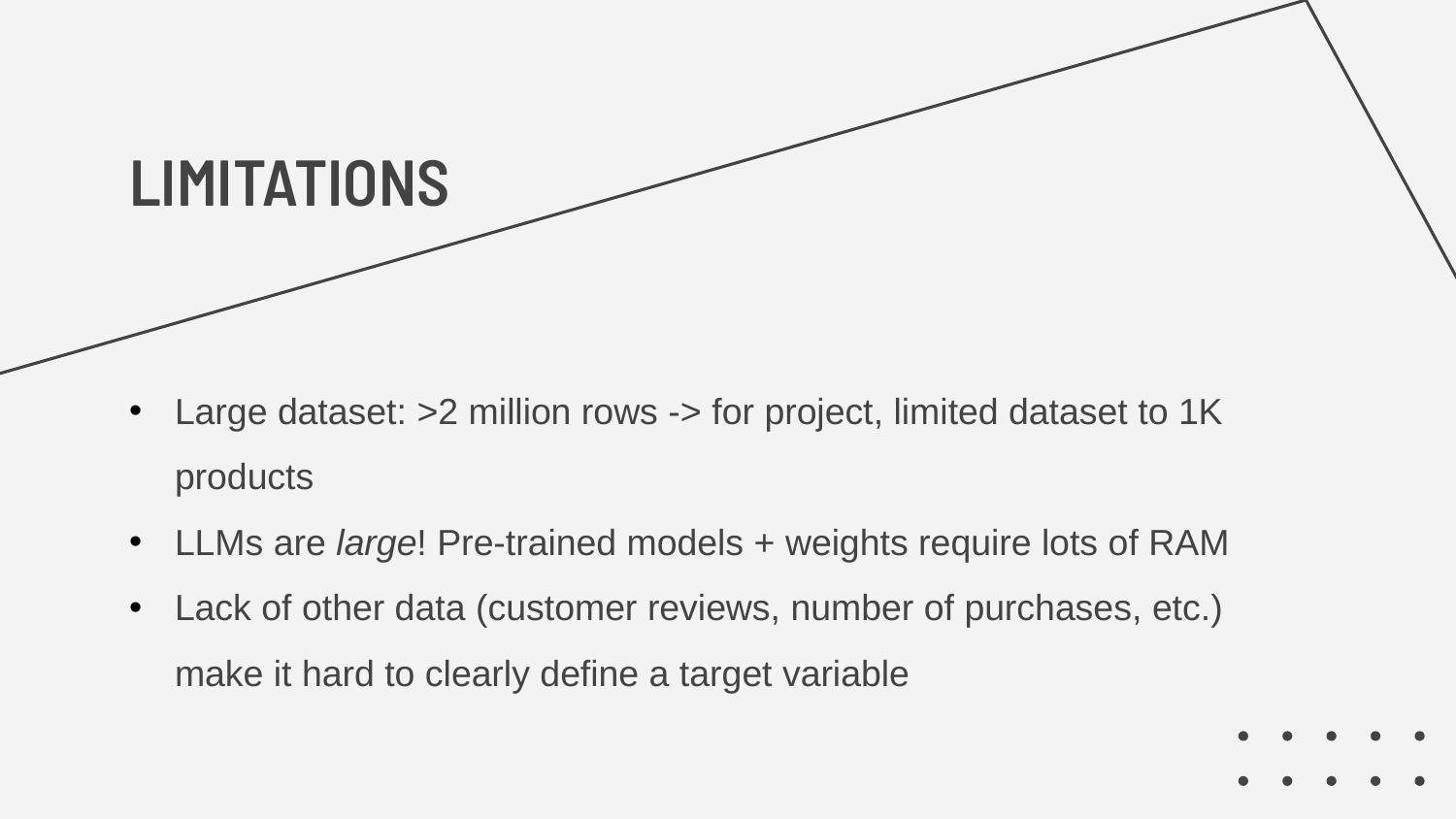

# LIMITATIONS
Large dataset: >2 million rows -> for project, limited dataset to 1K products
LLMs are large! Pre-trained models + weights require lots of RAM
Lack of other data (customer reviews, number of purchases, etc.) make it hard to clearly define a target variable